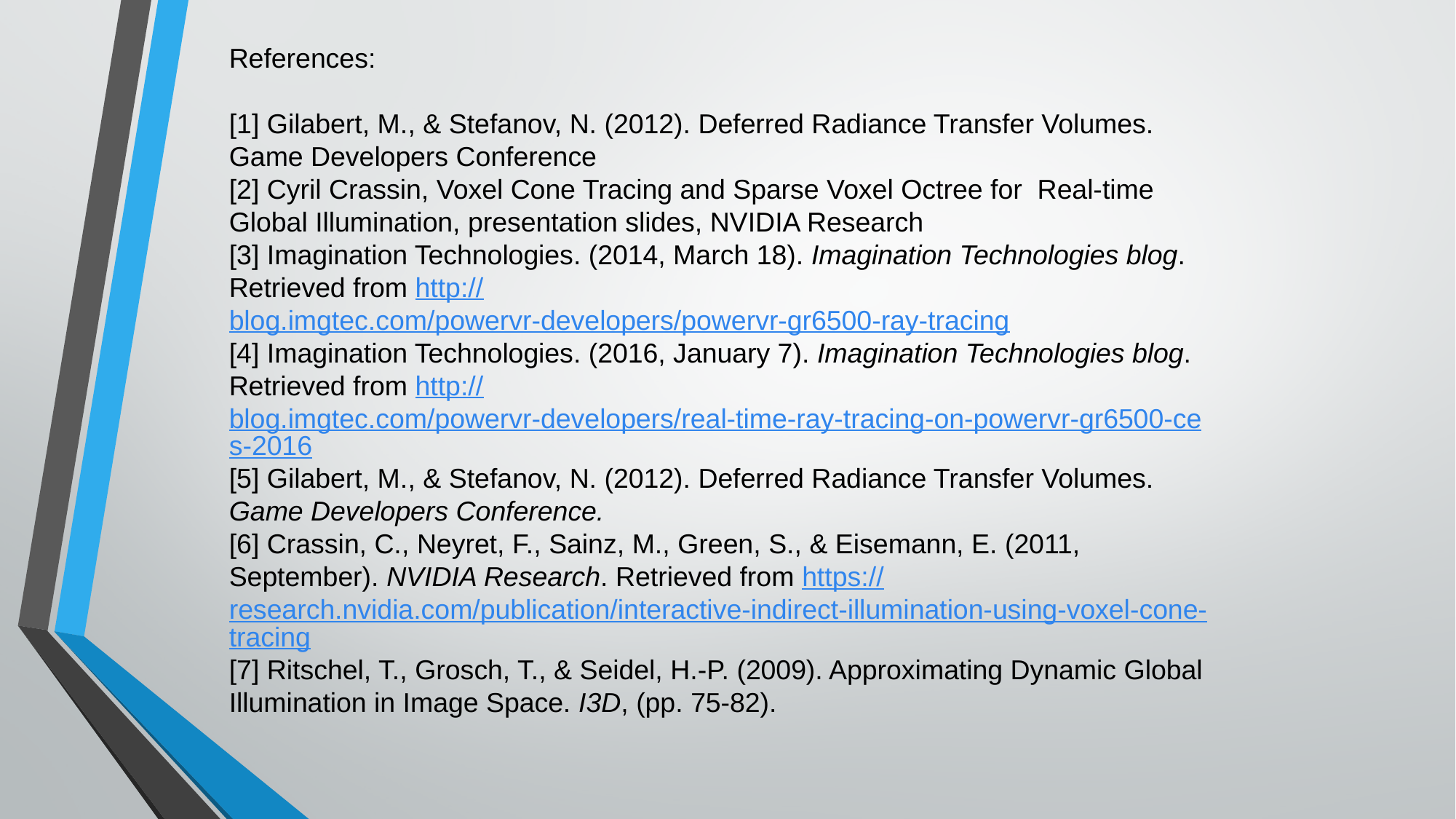

References:

[1] Gilabert, M., & Stefanov, N. (2012). Deferred Radiance Transfer Volumes. Game Developers Conference
[2] Cyril Crassin, Voxel Cone Tracing and Sparse Voxel Octree for  Real-time Global Illumination, presentation slides, NVIDIA Research
[3] Imagination Technologies. (2014, March 18). Imagination Technologies blog. Retrieved from http://blog.imgtec.com/powervr-developers/powervr-gr6500-ray-tracing
[4] Imagination Technologies. (2016, January 7). Imagination Technologies blog. Retrieved from http://blog.imgtec.com/powervr-developers/real-time-ray-tracing-on-powervr-gr6500-ces-2016
[5] Gilabert, M., & Stefanov, N. (2012). Deferred Radiance Transfer Volumes. Game Developers Conference.
[6] Crassin, C., Neyret, F., Sainz, M., Green, S., & Eisemann, E. (2011, September). NVIDIA Research. Retrieved from https://research.nvidia.com/publication/interactive-indirect-illumination-using-voxel-cone-tracing
[7] Ritschel, T., Grosch, T., & Seidel, H.-P. (2009). Approximating Dynamic Global Illumination in Image Space. I3D, (pp. 75-82).